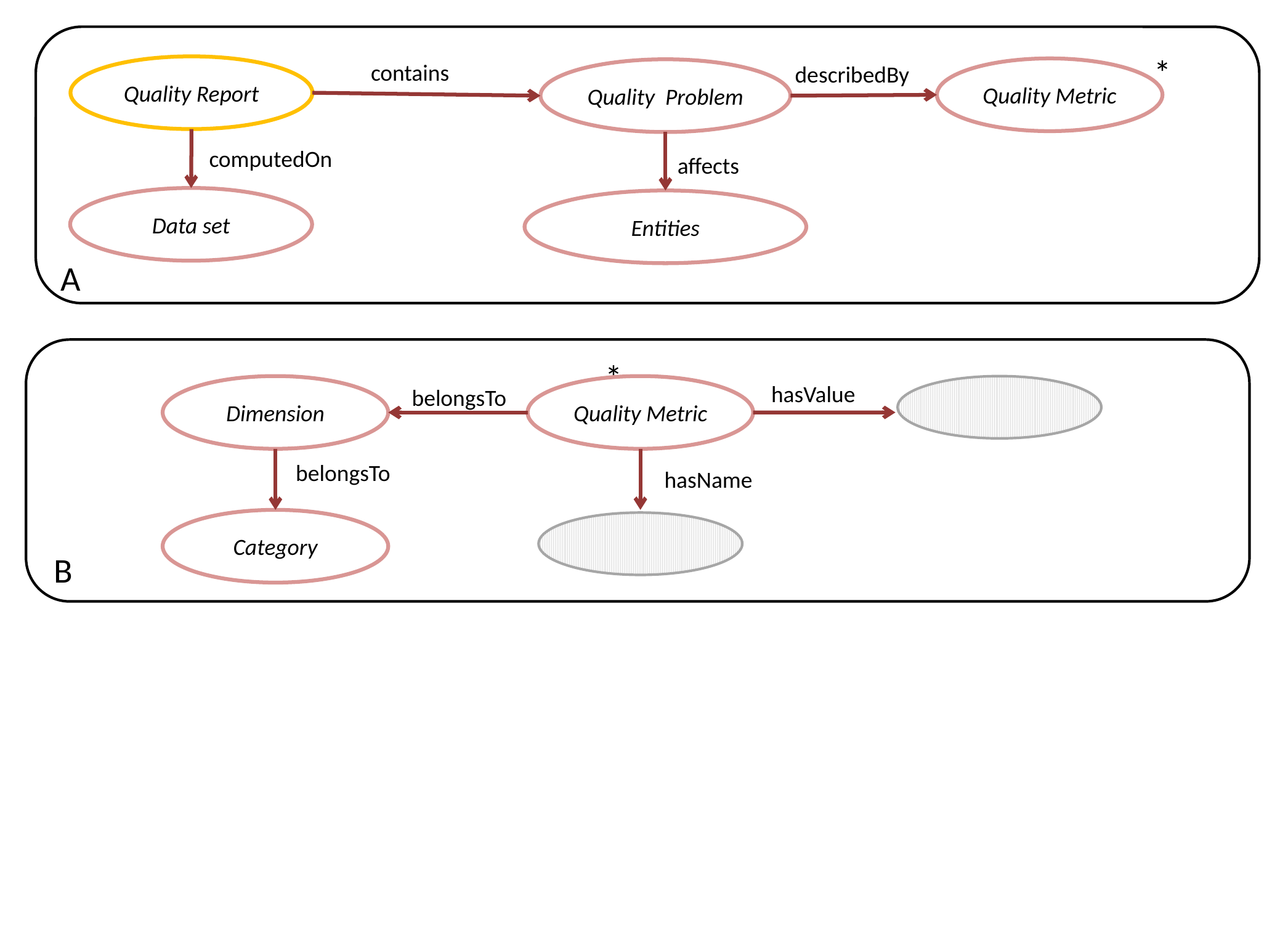

contains
describedBy
Quality Report
Quality Metric
Quality  Problem
computedOn
affects
Data set
Entities
*
A

*
hasValue
Dimension
Quality Metric

belongsTo
belongsTo
Category

hasName
B